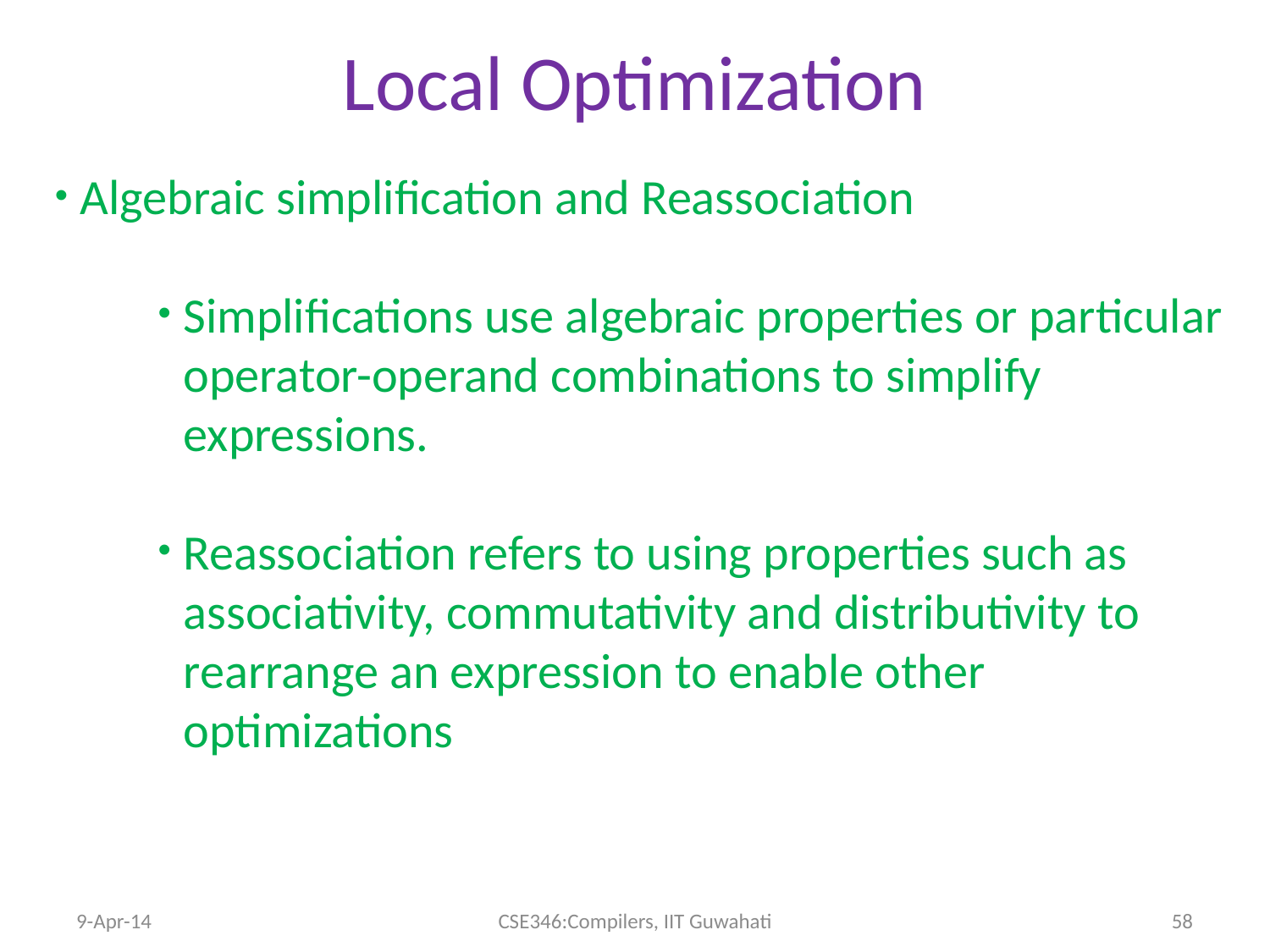

Local Optimization
Algebraic simplification and Reassociation

Simplifications use algebraic properties or particular operator-operand combinations to simplify expressions.

Reassociation refers to using properties such as associativity, commutativity and distributivity to rearrange an expression to enable other optimizations

9-Apr-14
CSE346:Compilers, IIT Guwahati
58